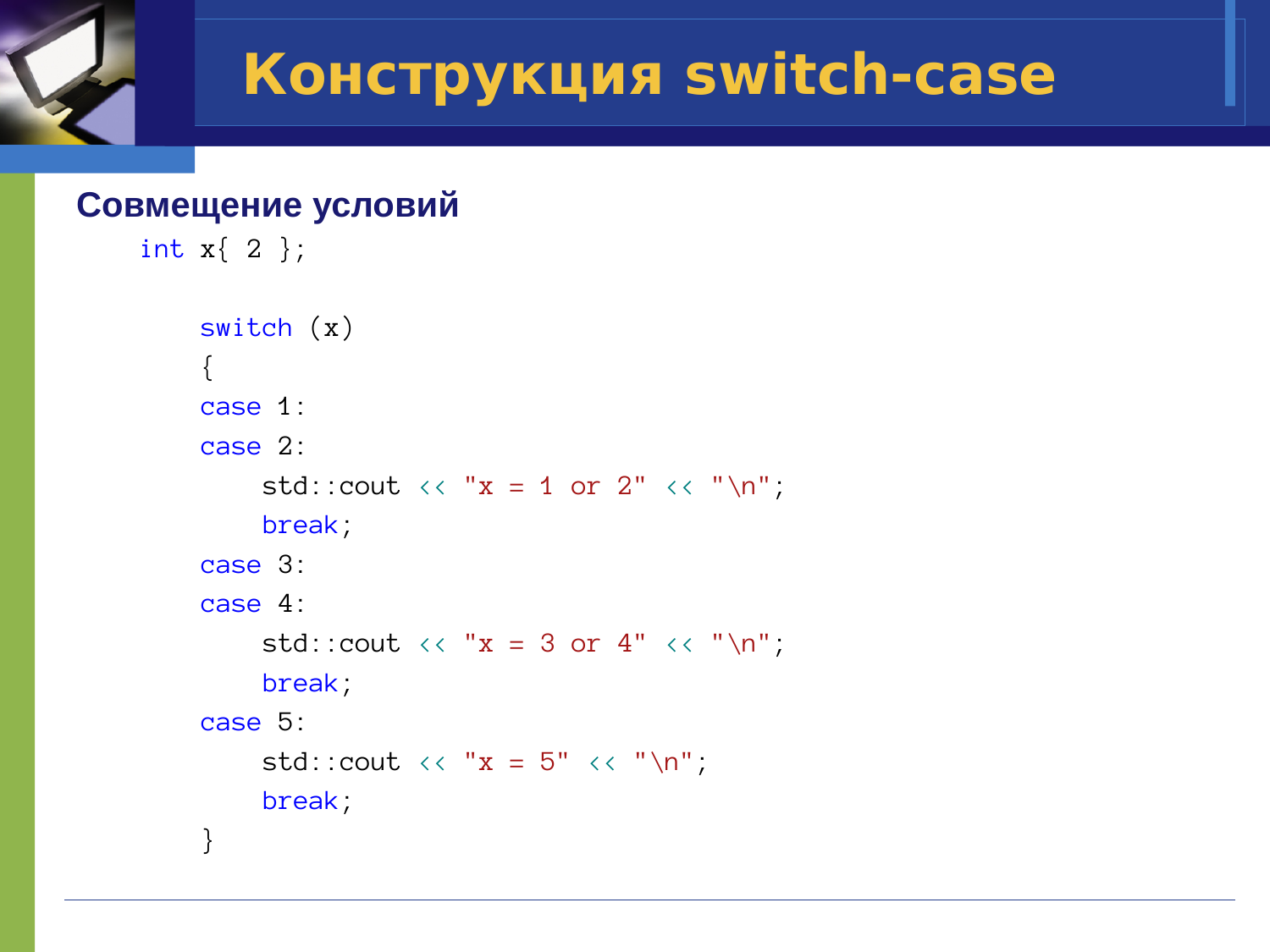

# Конструкция switch-case
Совмещение условий
int x{ 2 };

    switch (x)
    {
    case 1:
    case 2:
        std::cout << "x = 1 or 2" << "\n";
        break;
    case 3:
    case 4:
        std::cout << "x = 3 or 4" << "\n";
        break;
    case 5:
        std::cout << "x = 5" << "\n";
        break;
    }